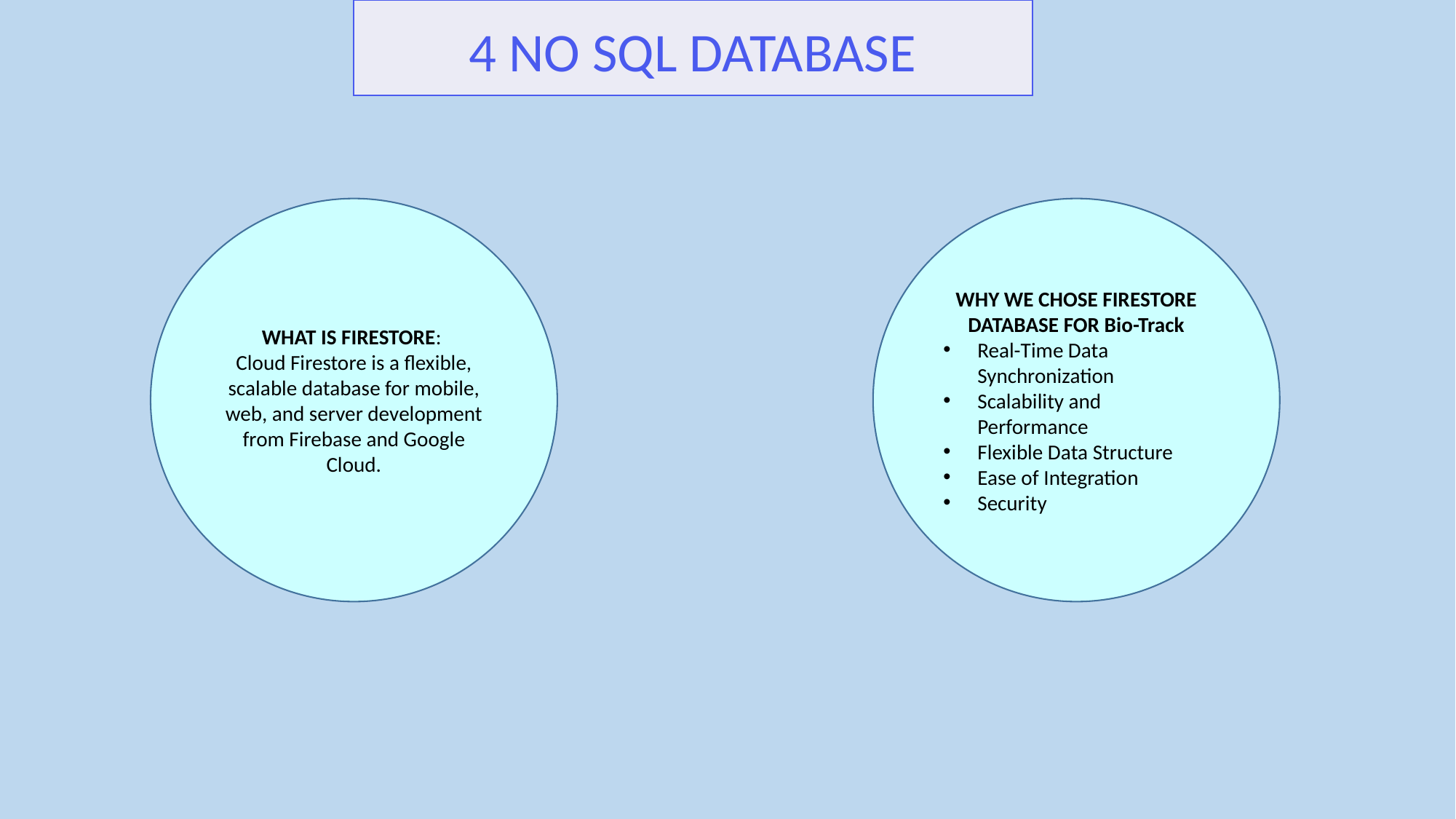

4 NO SQL DATABASE
WHAT IS FIRESTORE:
Cloud Firestore is a flexible, scalable database for mobile, web, and server development from Firebase and Google Cloud.
WHY WE CHOSE FIRESTORE DATABASE FOR Bio-Track
Real-Time Data Synchronization
Scalability and Performance
Flexible Data Structure
Ease of Integration
Security